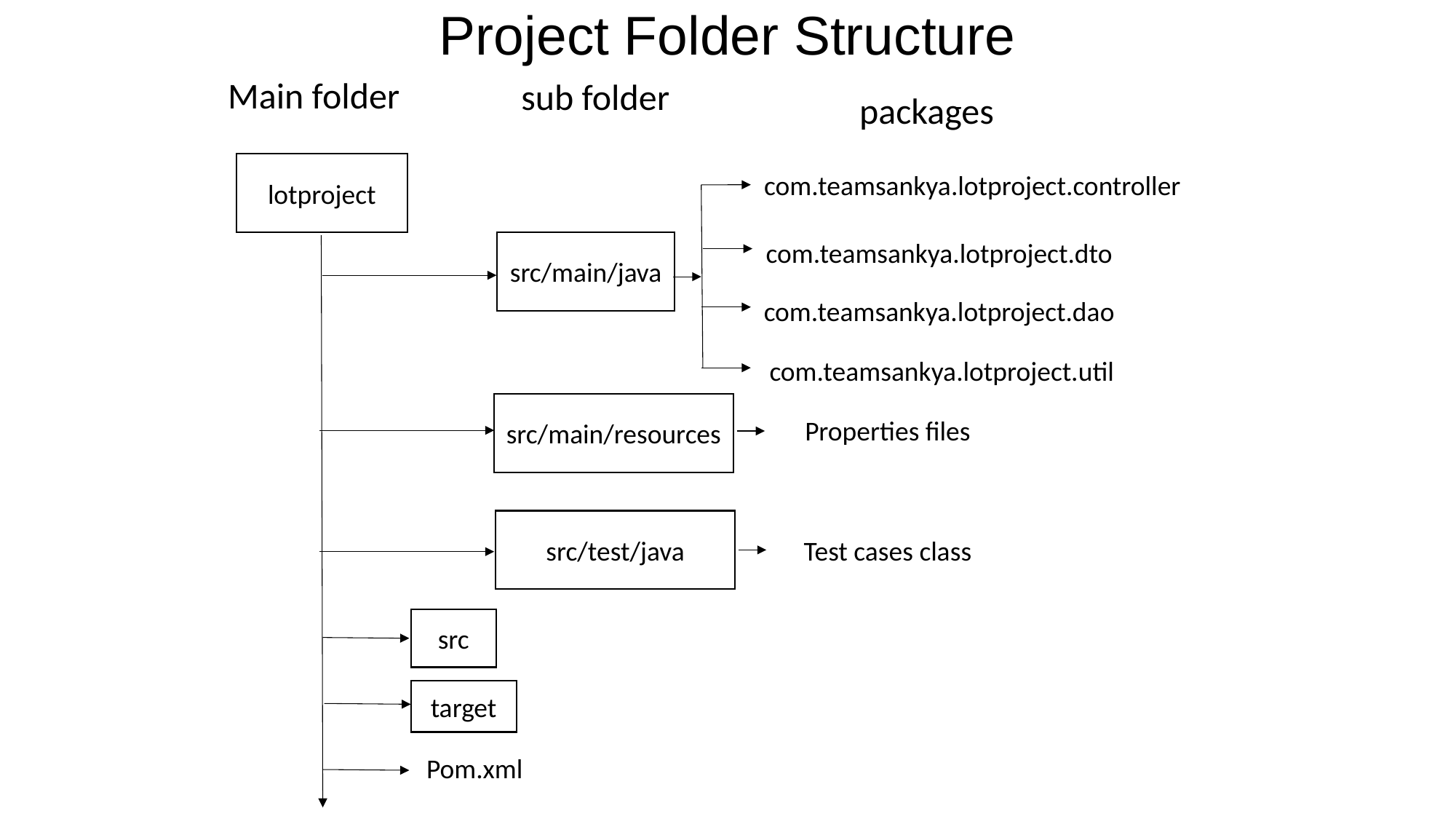

# Project Folder Structure
Main folder
sub folder
packages
lotproject
com.teamsankya.lotproject.controller
src/main/java
com.teamsankya.lotproject.dto
com.teamsankya.lotproject.dao
com.teamsankya.lotproject.util
src/main/resources
Properties files
src/test/java
Test cases class
src
target
Pom.xml